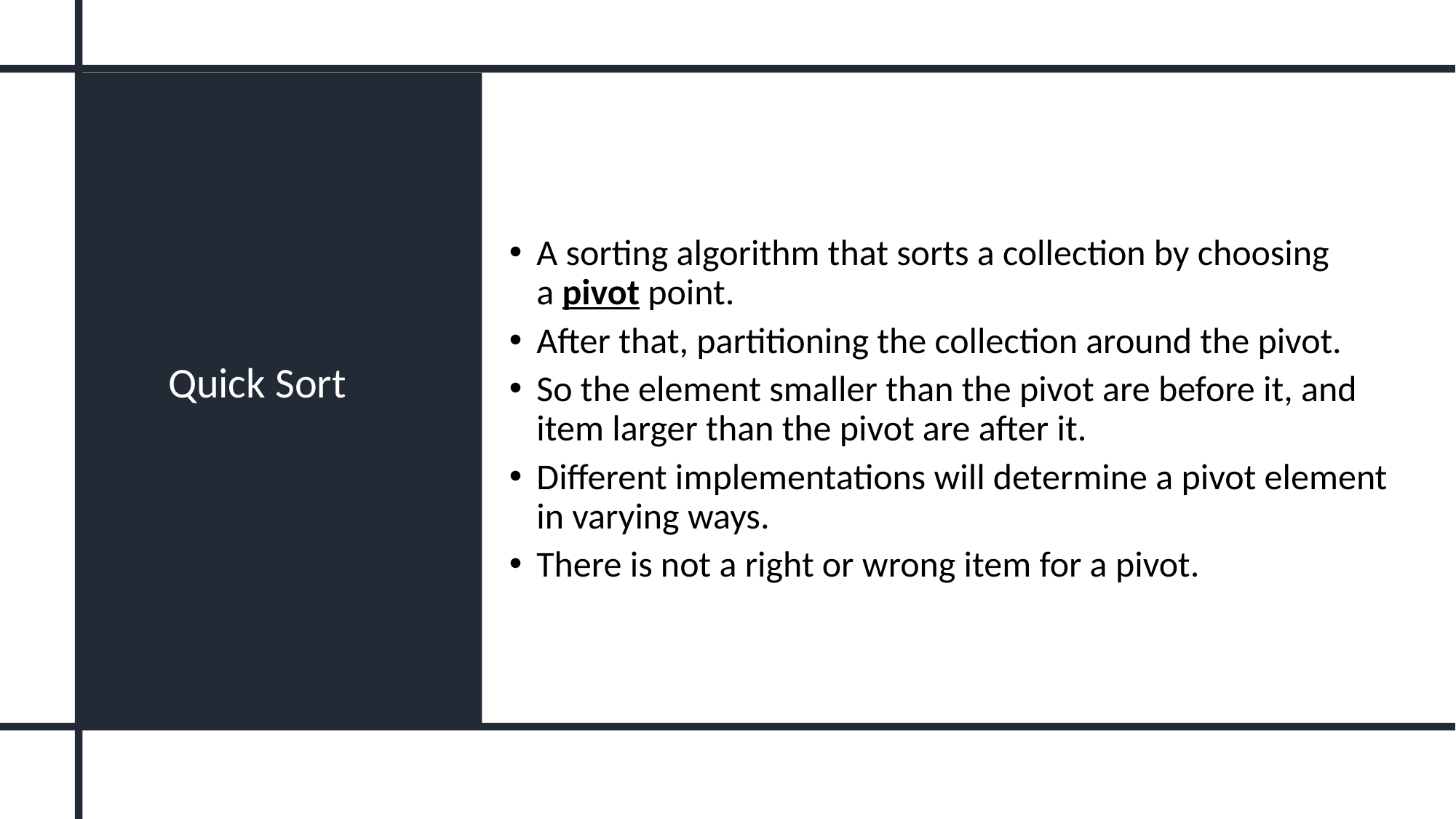

# Quick Sort
A sorting algorithm that sorts a collection by choosing a pivot point.
After that, partitioning the collection around the pivot.
So the element smaller than the pivot are before it, and item larger than the pivot are after it.
Different implementations will determine a pivot element in varying ways.
There is not a right or wrong item for a pivot.